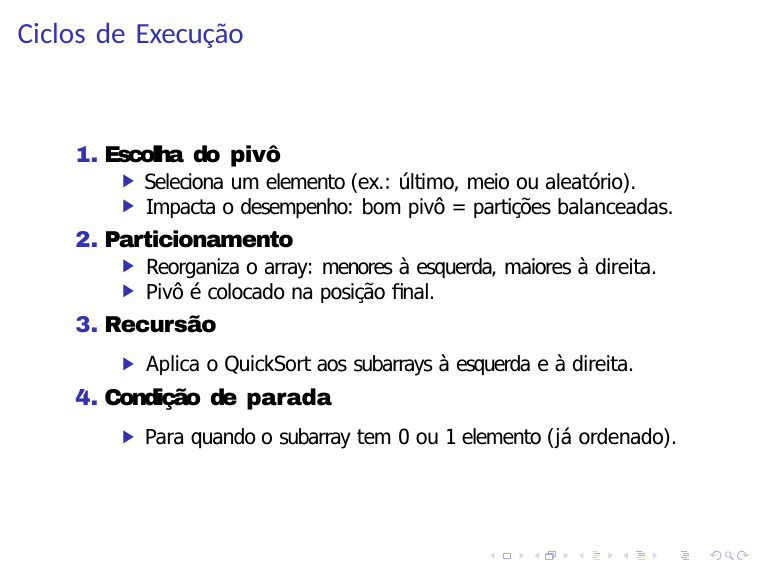

# Ciclos de Execução
Escolha do pivô
▶ Seleciona um elemento (ex.: último, meio ou aleatório).
▶ Impacta o desempenho: bom pivô = partições balanceadas.
Particionamento
▶ Reorganiza o array: menores à esquerda, maiores à direita.
▶ Pivô é colocado na posição ﬁnal.
Recursão
▶ Aplica o QuickSort aos subarrays à esquerda e à direita.
Condição de parada
▶ Para quando o subarray tem 0 ou 1 elemento (já ordenado).